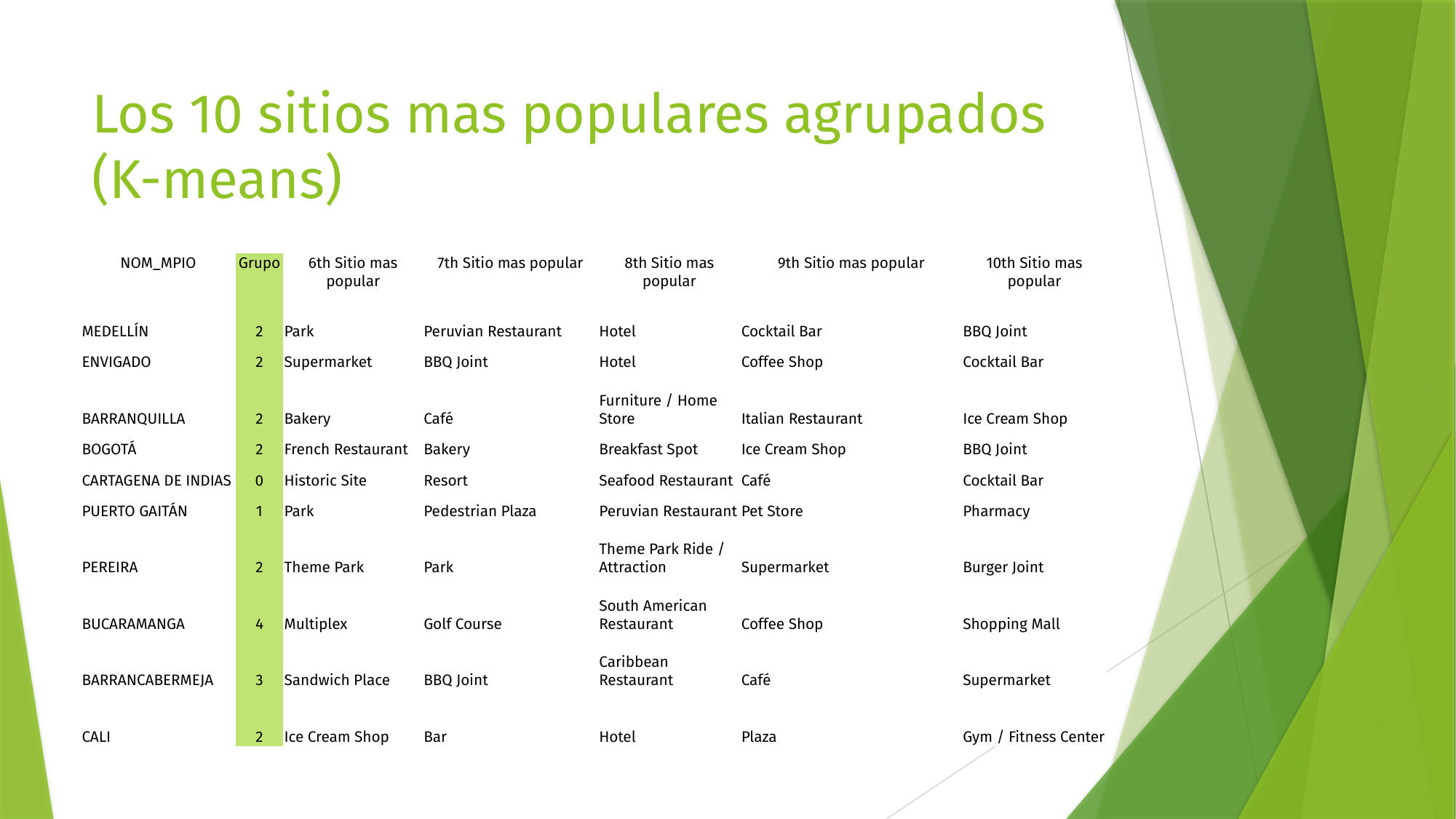

# Los 10 sitios mas populares agrupados (K-means)
| NOM\_MPIO | Grupo | 6th Sitio mas popular | 7th Sitio mas popular | 8th Sitio mas popular | 9th Sitio mas popular | 10th Sitio mas popular |
| --- | --- | --- | --- | --- | --- | --- |
| MEDELLÍN | 2 | Park | Peruvian Restaurant | Hotel | Cocktail Bar | BBQ Joint |
| ENVIGADO | 2 | Supermarket | BBQ Joint | Hotel | Coffee Shop | Cocktail Bar |
| BARRANQUILLA | 2 | Bakery | Café | Furniture / Home Store | Italian Restaurant | Ice Cream Shop |
| BOGOTÁ | 2 | French Restaurant | Bakery | Breakfast Spot | Ice Cream Shop | BBQ Joint |
| CARTAGENA DE INDIAS | 0 | Historic Site | Resort | Seafood Restaurant | Café | Cocktail Bar |
| PUERTO GAITÁN | 1 | Park | Pedestrian Plaza | Peruvian Restaurant | Pet Store | Pharmacy |
| PEREIRA | 2 | Theme Park | Park | Theme Park Ride / Attraction | Supermarket | Burger Joint |
| BUCARAMANGA | 4 | Multiplex | Golf Course | South American Restaurant | Coffee Shop | Shopping Mall |
| BARRANCABERMEJA | 3 | Sandwich Place | BBQ Joint | Caribbean Restaurant | Café | Supermarket |
| CALI | 2 | Ice Cream Shop | Bar | Hotel | Plaza | Gym / Fitness Center |